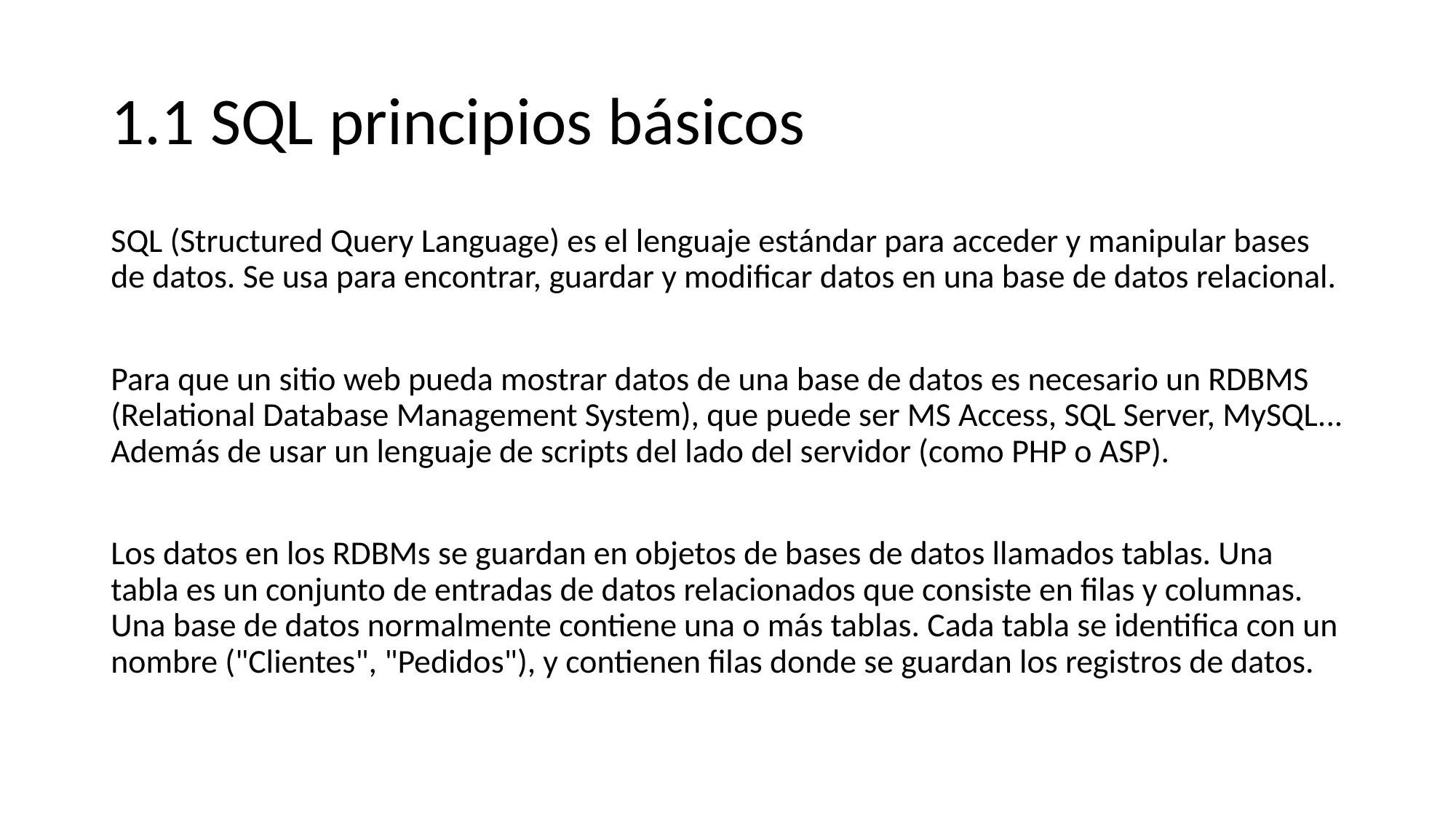

# 1.1 SQL principios básicos
SQL (Structured Query Language) es el lenguaje estándar para acceder y manipular bases de datos. Se usa para encontrar, guardar y modificar datos en una base de datos relacional.

Para que un sitio web pueda mostrar datos de una base de datos es necesario un RDBMS (Relational Database Management System), que puede ser MS Access, SQL Server, MySQL... Además de usar un lenguaje de scripts del lado del servidor (como PHP o ASP).

Los datos en los RDBMs se guardan en objetos de bases de datos llamados tablas. Una tabla es un conjunto de entradas de datos relacionados que consiste en filas y columnas. Una base de datos normalmente contiene una o más tablas. Cada tabla se identifica con un nombre ("Clientes", "Pedidos"), y contienen filas donde se guardan los registros de datos.